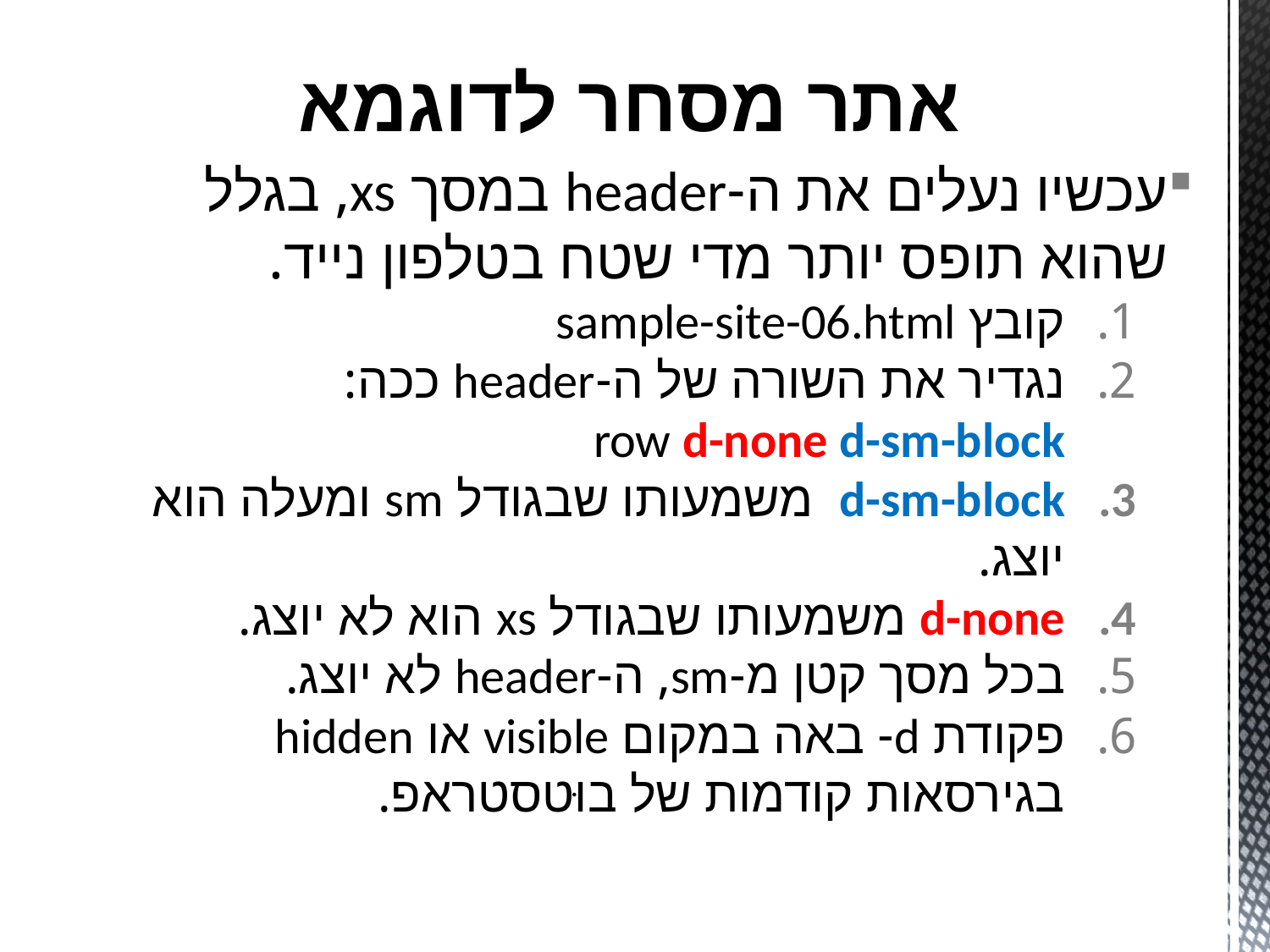

# אתר מסחר לדוגמא
עכשיו נעלים את ה-header במסך xs, בגלל שהוא תופס יותר מדי שטח בטלפון נייד.
קובץ sample-site-06.html
נגדיר את השורה של ה-header ככה:
row d-none d-sm-block
d-sm-block  משמעותו שבגודל sm ומעלה הוא יוצג.
d-none משמעותו שבגודל xs הוא לא יוצג.
בכל מסך קטן מ-sm, ה-header לא יוצג.
פקודת d- באה במקום visible או hidden בגירסאות קודמות של בוּטסטראפ.